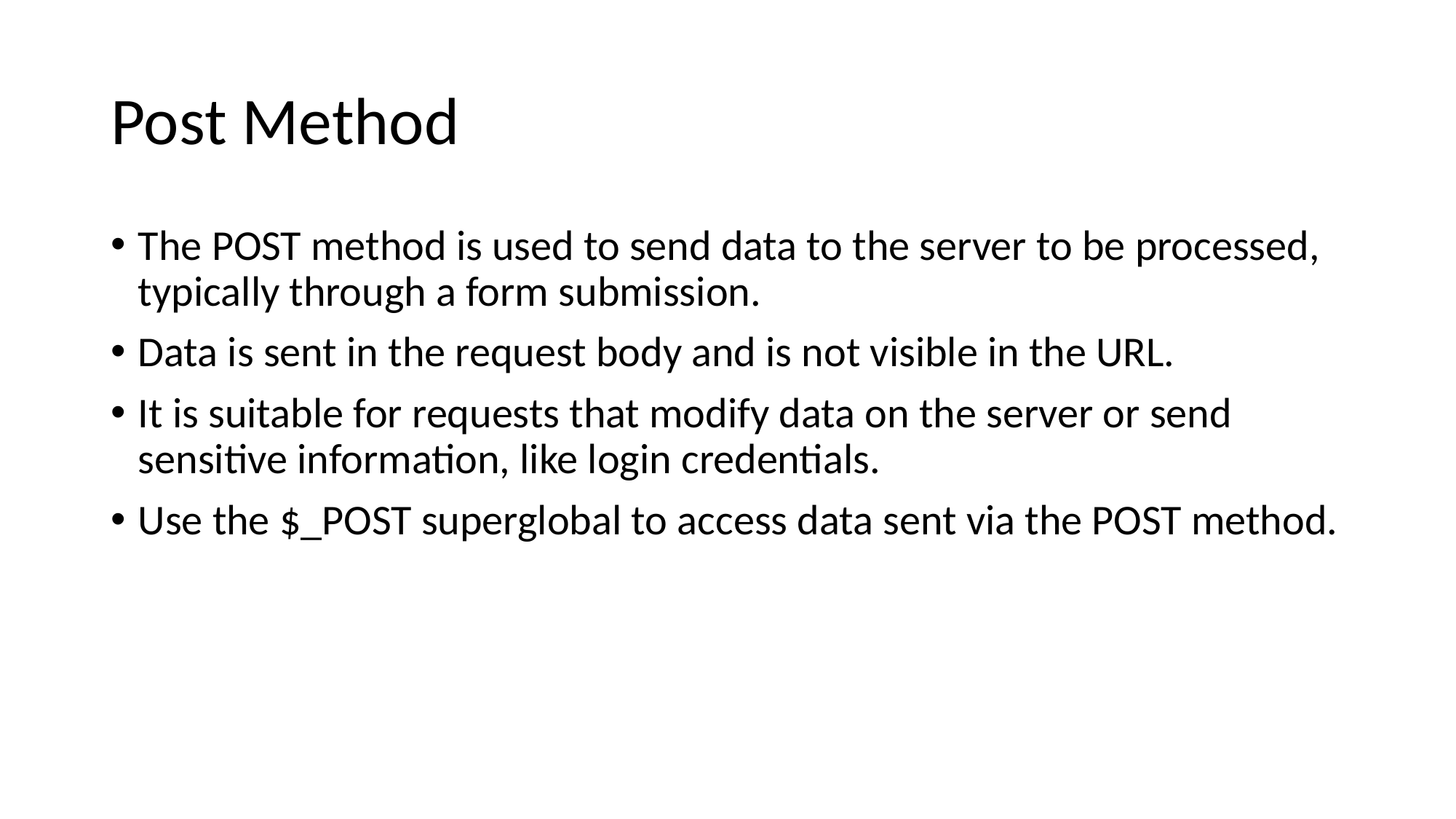

# Post Method
The POST method is used to send data to the server to be processed, typically through a form submission.
Data is sent in the request body and is not visible in the URL.
It is suitable for requests that modify data on the server or send sensitive information, like login credentials.
Use the $_POST superglobal to access data sent via the POST method.